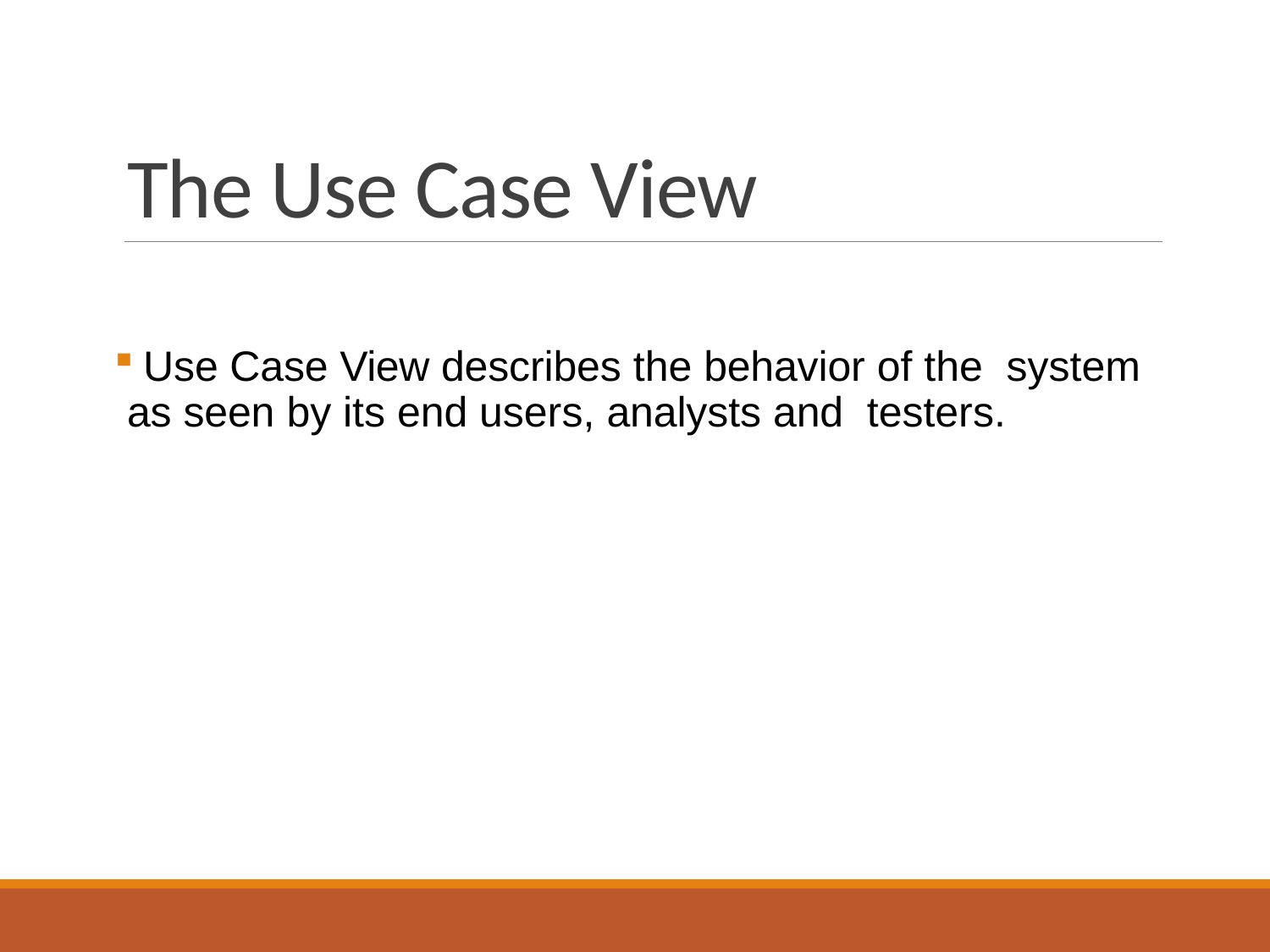

# The Use Case View
 Use Case View describes the behavior of the  system as seen by its end users, analysts and  testers.